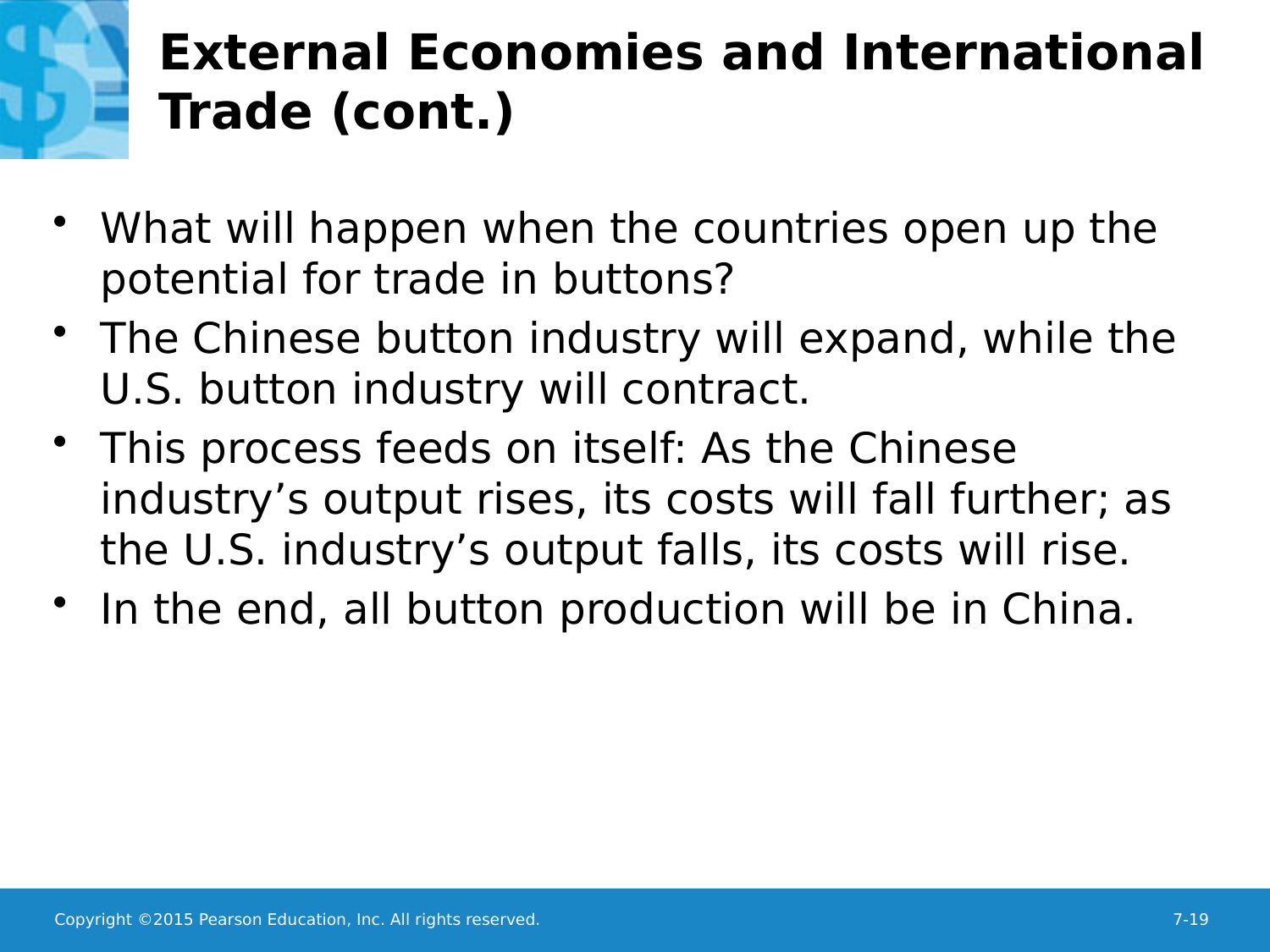

# External Economies and International Trade (cont.)
What will happen when the countries open up the potential for trade in buttons?
The Chinese button industry will expand, while the U.S. button industry will contract.
This process feeds on itself: As the Chinese industry’s output rises, its costs will fall further; as the U.S. industry’s output falls, its costs will rise.
In the end, all button production will be in China.